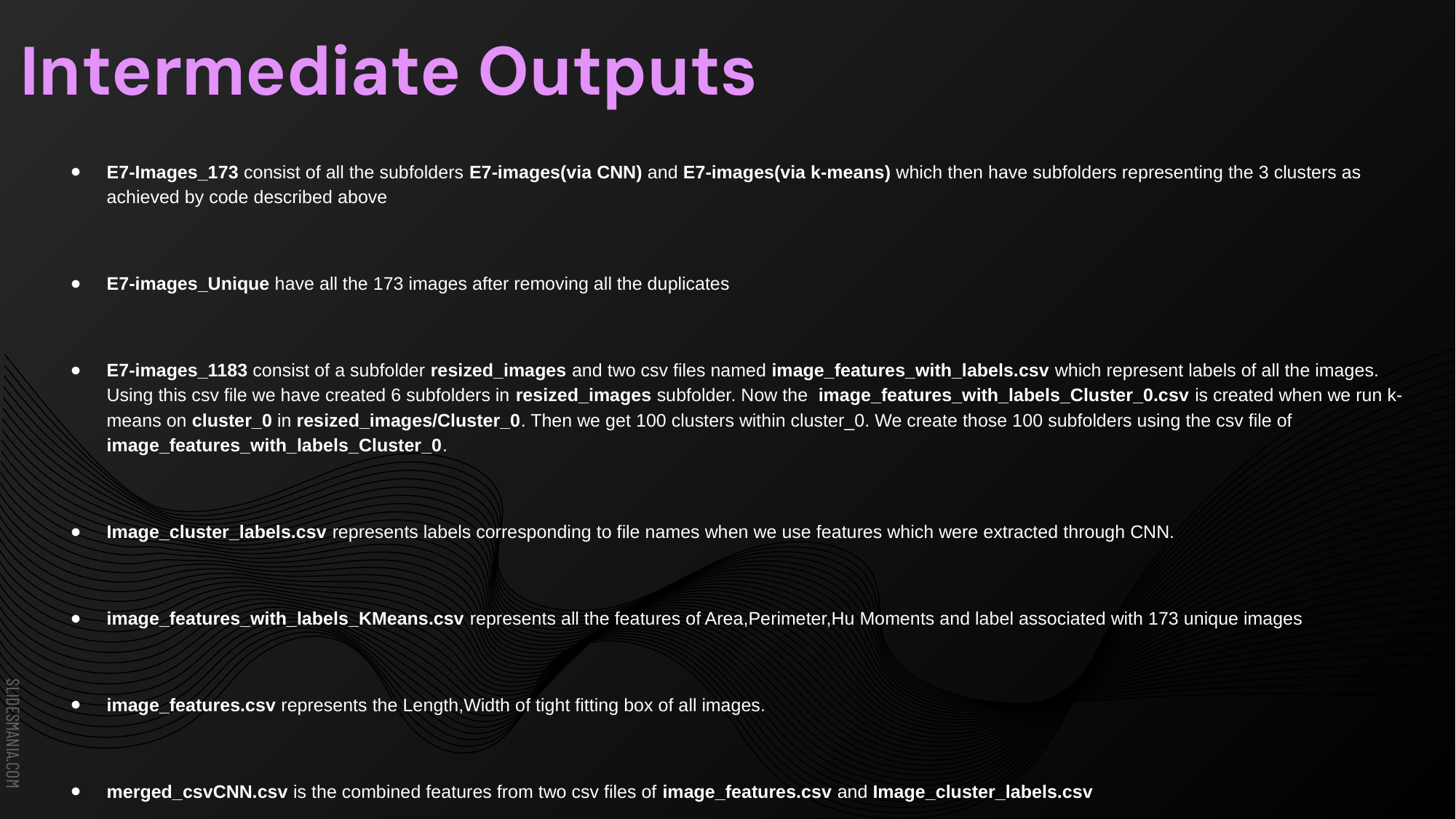

# Intermediate Outputs
E7-Images_173 consist of all the subfolders E7-images(via CNN) and E7-images(via k-means) which then have subfolders representing the 3 clusters as achieved by code described above

E7-images_Unique have all the 173 images after removing all the duplicates

E7-images_1183 consist of a subfolder resized_images and two csv files named image_features_with_labels.csv which represent labels of all the images. Using this csv file we have created 6 subfolders in resized_images subfolder. Now the  image_features_with_labels_Cluster_0.csv is created when we run k-means on cluster_0 in resized_images/Cluster_0. Then we get 100 clusters within cluster_0. We create those 100 subfolders using the csv file of image_features_with_labels_Cluster_0.

Image_cluster_labels.csv represents labels corresponding to file names when we use features which were extracted through CNN.

image_features_with_labels_KMeans.csv represents all the features of Area,Perimeter,Hu Moments and label associated with 173 unique images

image_features.csv represents the Length,Width of tight fitting box of all images.

merged_csvCNN.csv is the combined features from two csv files of image_features.csv and Image_cluster_labels.csv